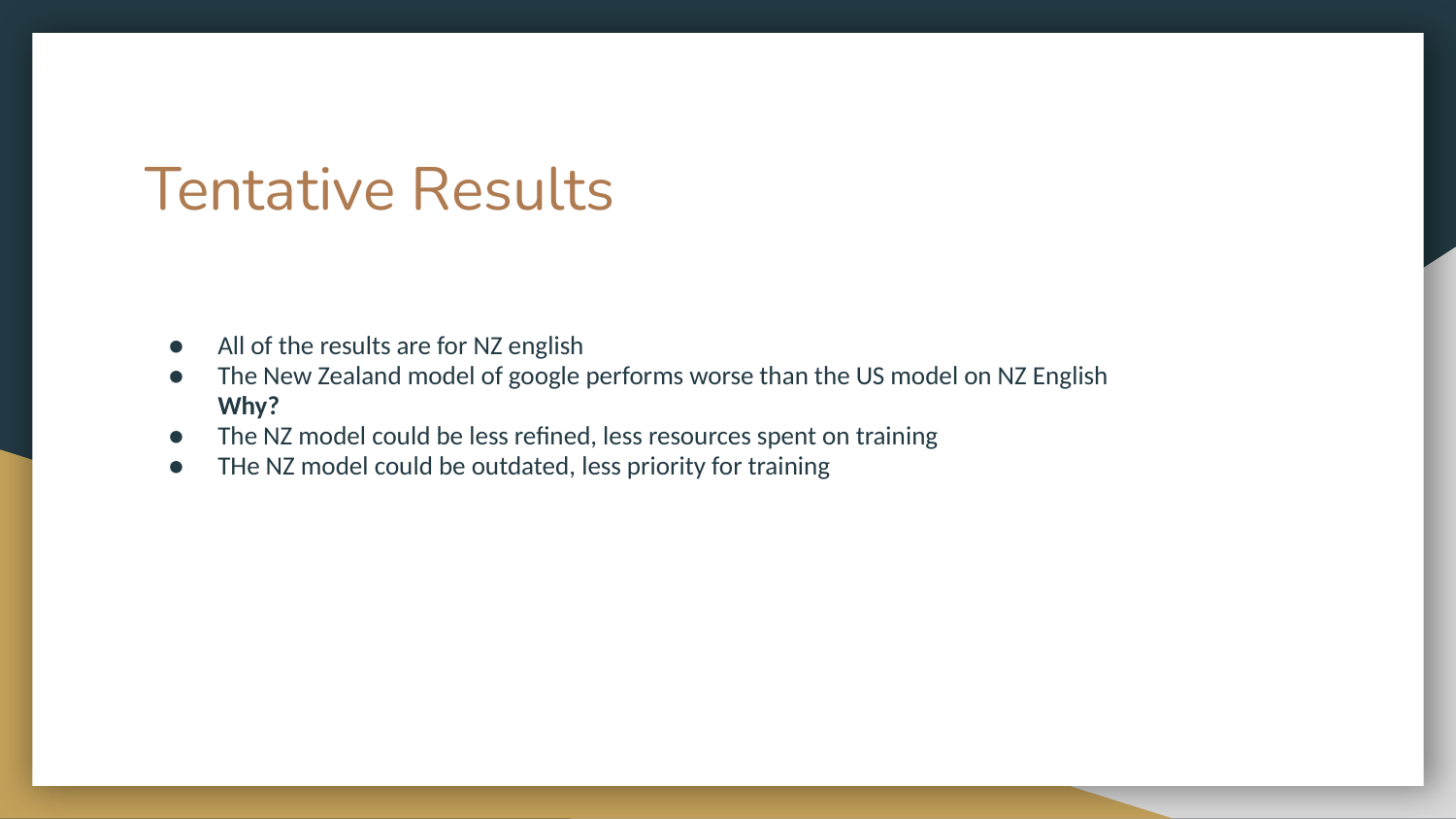

# Tentative Results
All of the results are for NZ english
The New Zealand model of google performs worse than the US model on NZ English
Why?
The NZ model could be less refined, less resources spent on training
THe NZ model could be outdated, less priority for training